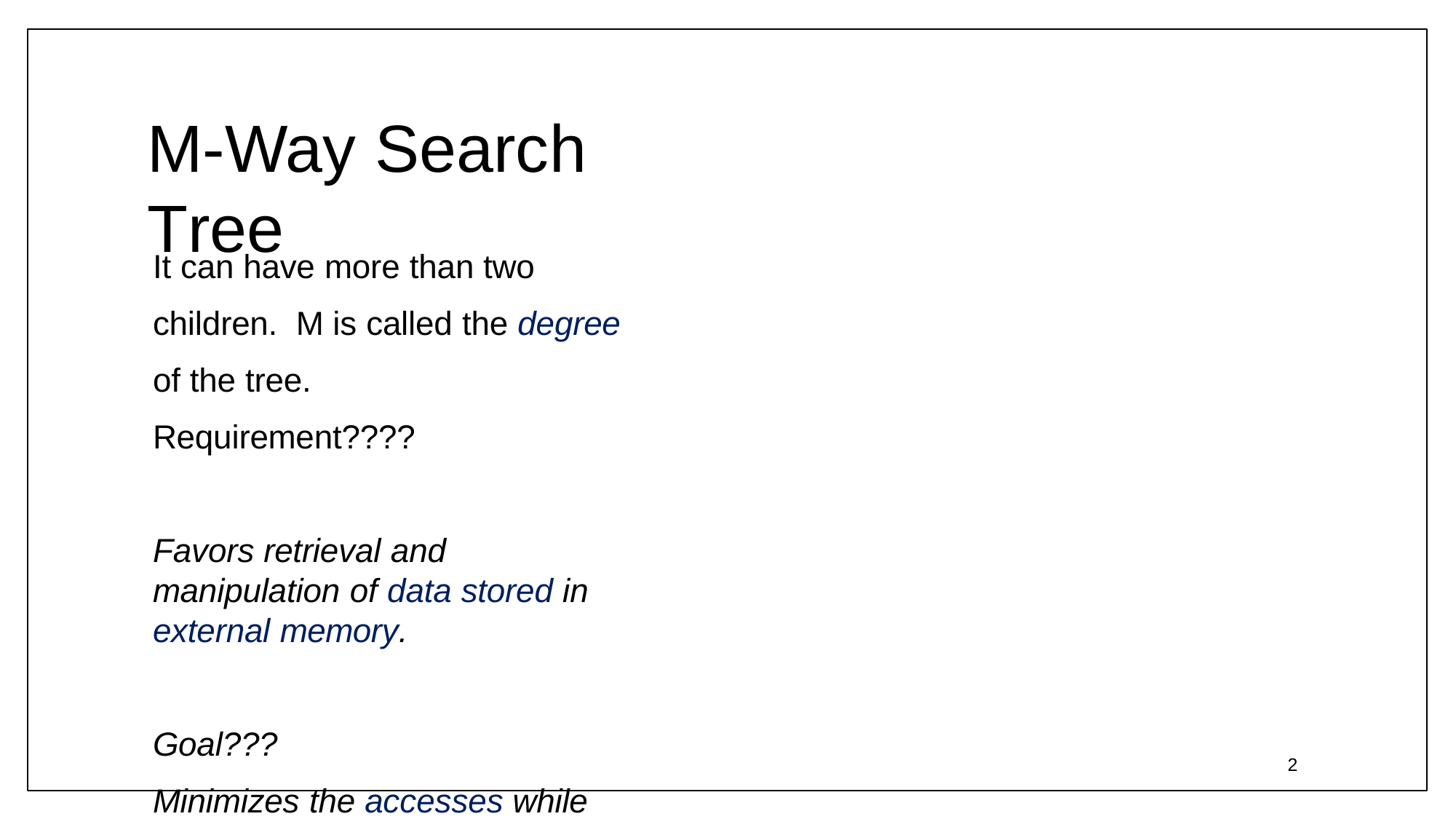

# M-Way Search Tree
It can have more than two children.  M is called the degree of the tree.
Requirement????

Favors retrieval and manipulation of data stored in external memory.

Goal???
Minimizes the accesses while retrieving a key from a file.
2